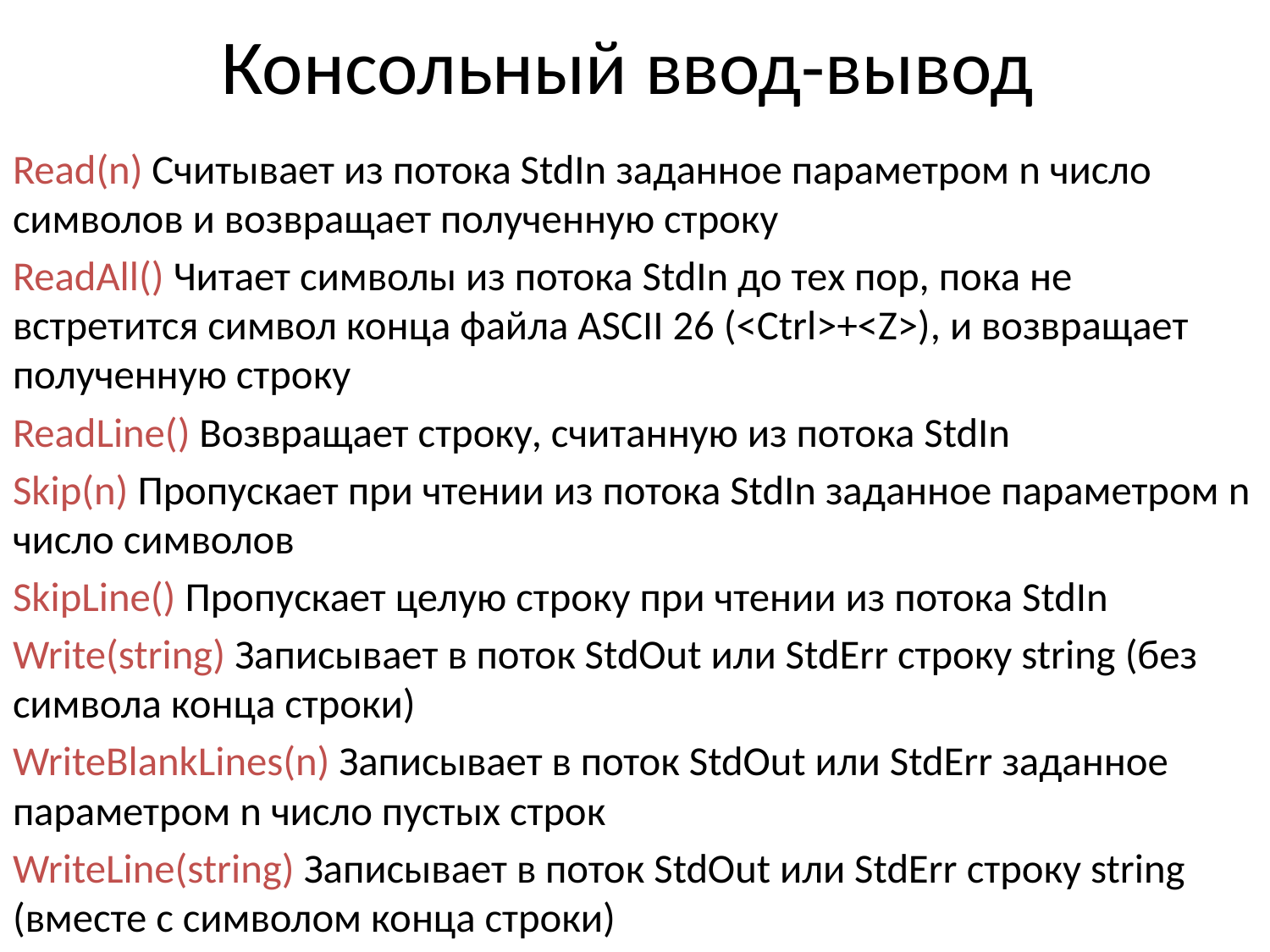

# Консольный ввод-вывод
Read(n) Считывает из потока StdIn заданное параметром n число символов и возвращает полученную строку
ReadAll() Читает символы из потока StdIn до тех пор, пока не встретится символ конца файла ASCII 26 (<Ctrl>+<Z>), и возвращает полученную строку
ReadLine() Возвращает строку, считанную из потока StdIn
Skip(n) Пропускает при чтении из потока StdIn заданное параметром n число символов
SkipLine() Пропускает целую строку при чтении из потока StdIn
Write(string) Записывает в поток StdOut или StdErr строку string (без символа конца строки)
WriteBlankLines(n) Записывает в поток StdOut или StdErr заданное параметром n число пустых строк
WriteLine(string) Записывает в поток StdOut или StdErr строку string (вместе с символом конца строки)